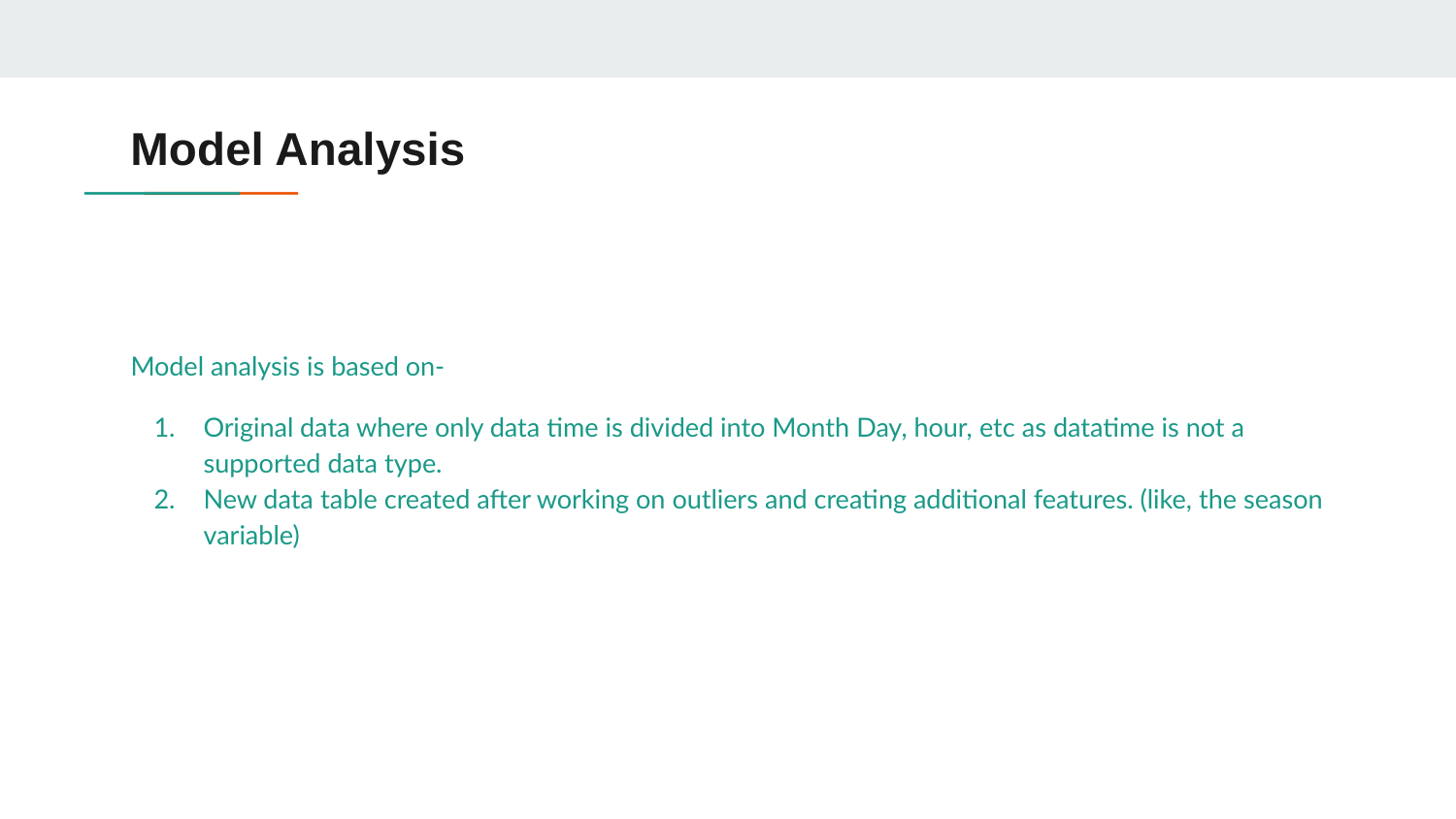

# Model Analysis
Model analysis is based on-
Original data where only data time is divided into Month Day, hour, etc as datatime is not a supported data type.
New data table created after working on outliers and creating additional features. (like, the season variable)